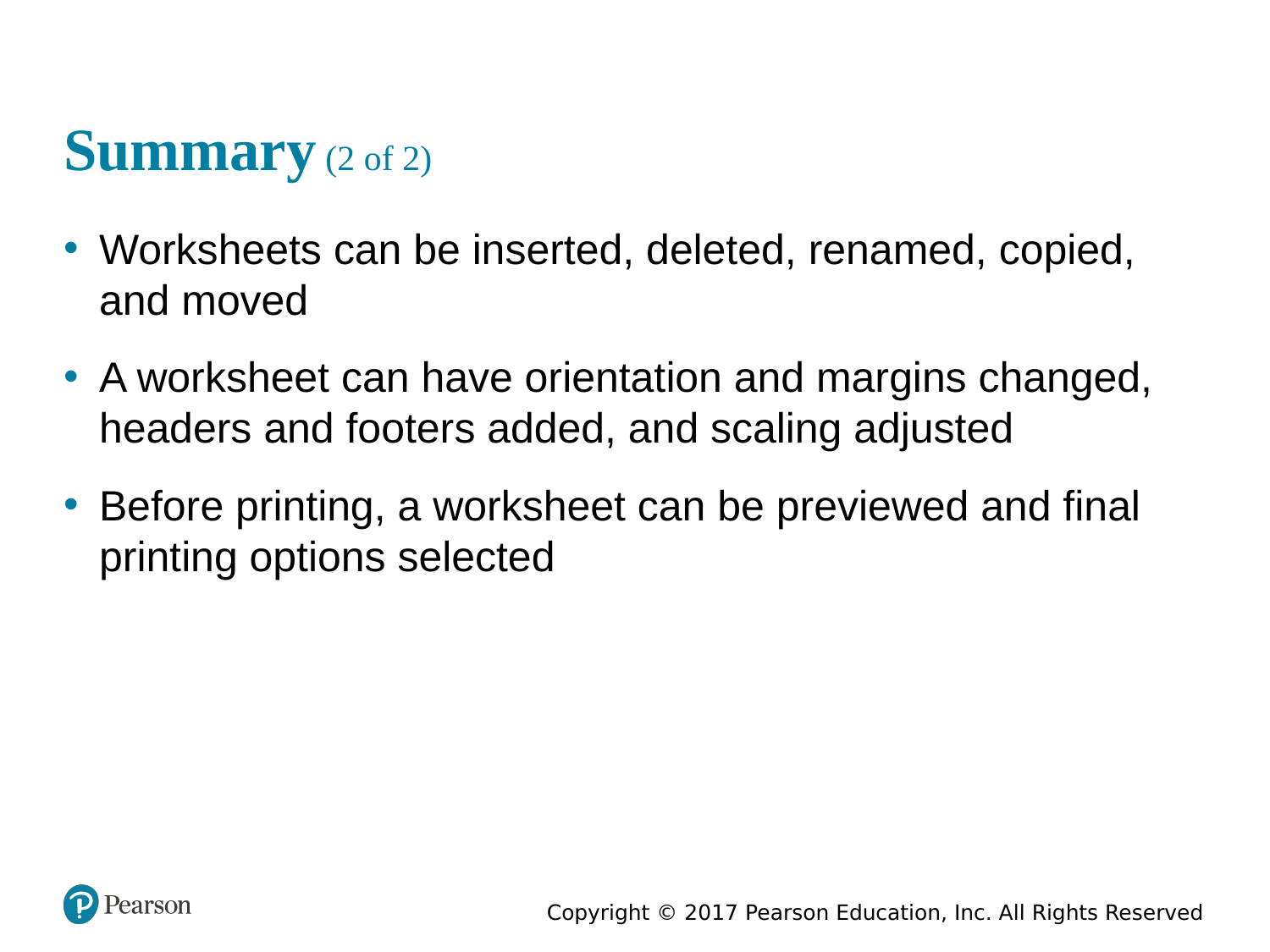

# Summary (2 of 2)
Worksheets can be inserted, deleted, renamed, copied, and moved
A worksheet can have orientation and margins changed, headers and footers added, and scaling adjusted
Before printing, a worksheet can be previewed and final printing options selected